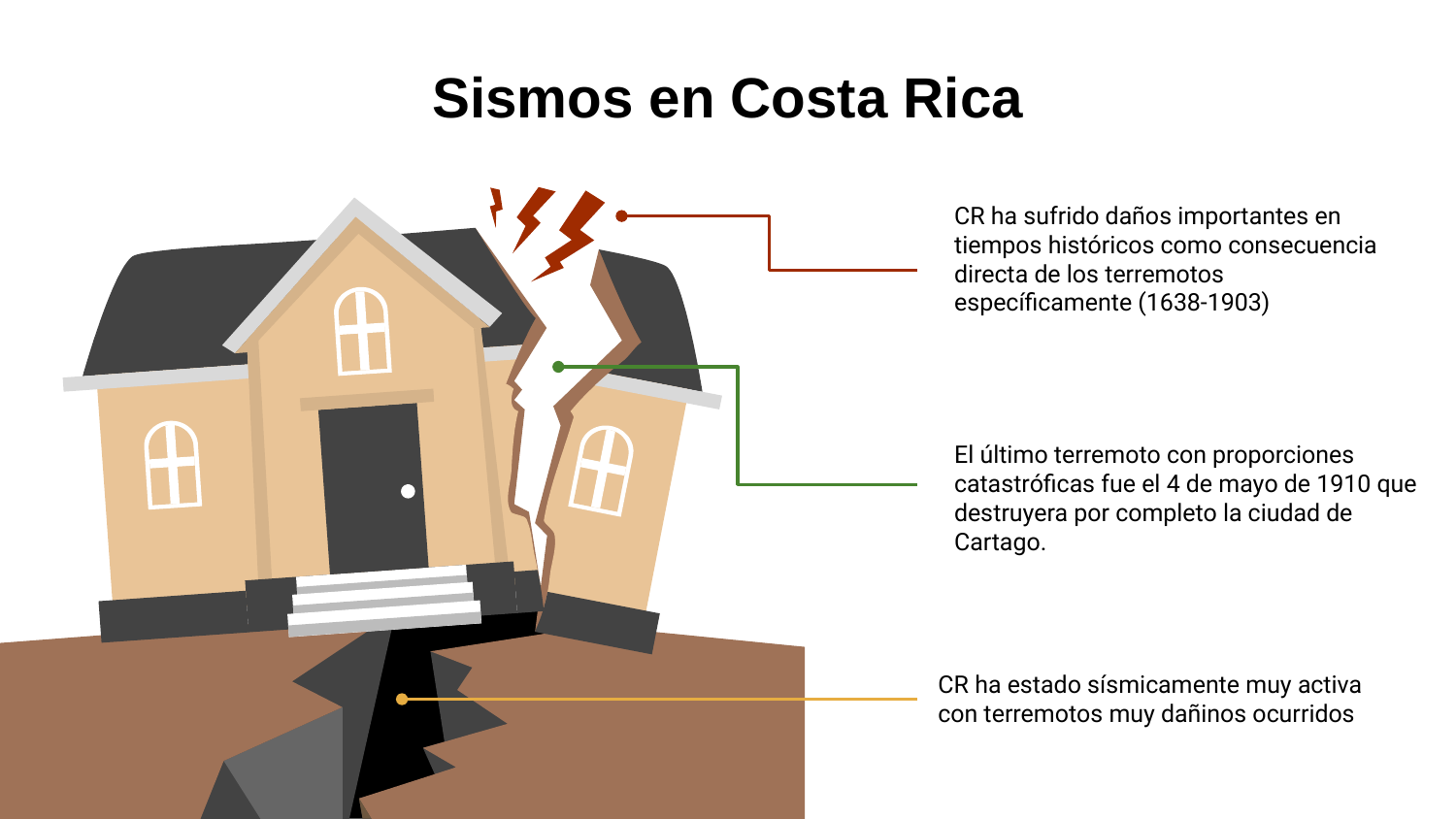

# Sismos en Costa Rica
CR ha sufrido daños importantes en tiempos históricos como consecuencia directa de los terremotos específicamente (1638-1903)

El último terremoto con proporciones catastróficas fue el 4 de mayo de 1910 que destruyera por completo la ciudad de Cartago.
CR ha estado sísmicamente muy activa con terremotos muy dañinos ocurridos